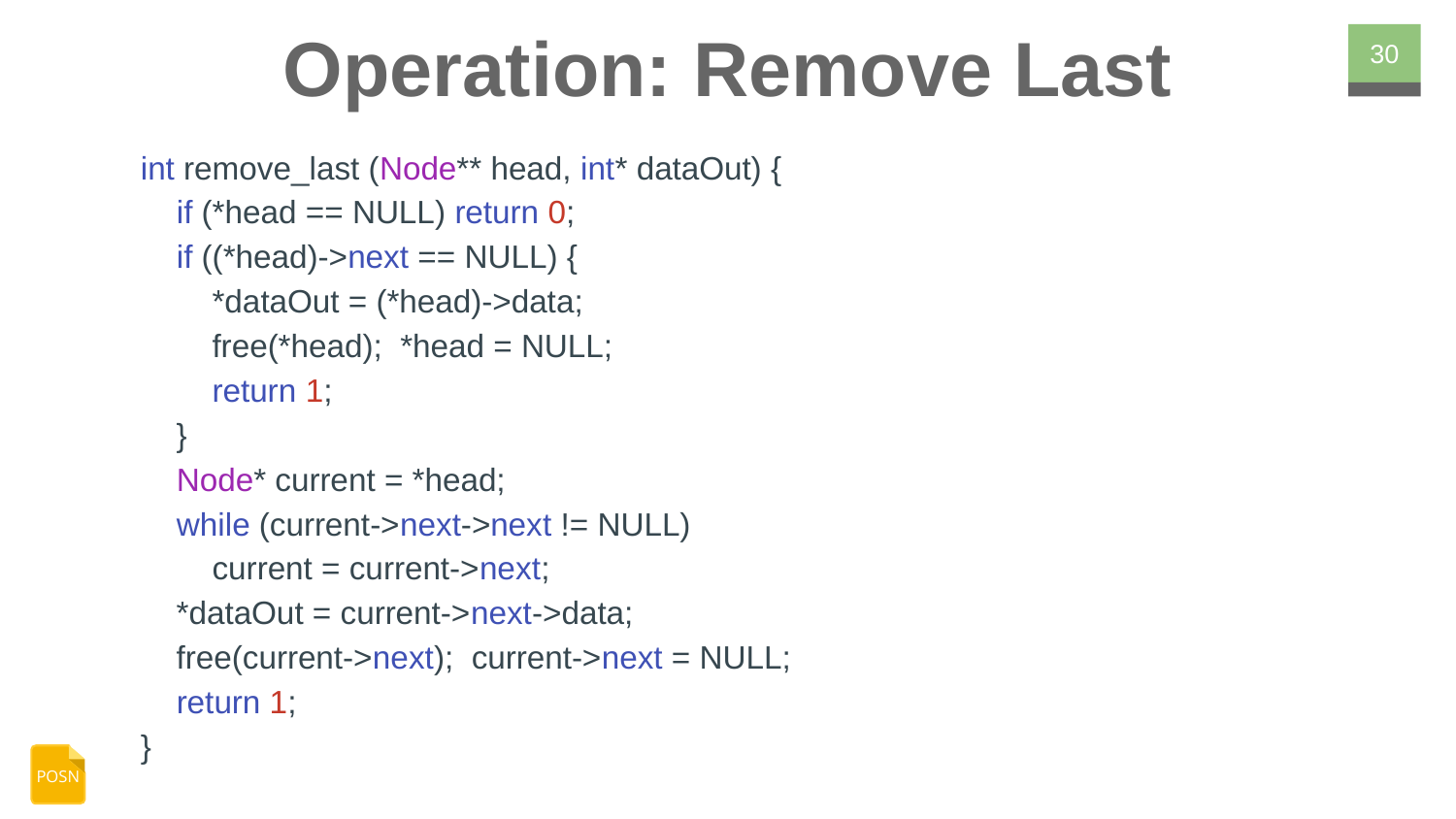

# Operation: Remove Last
30
int remove_last (Node** head, int* dataOut) {
    if (*head == NULL) return 0;
    if ((*head)->next == NULL) {
        *dataOut = (*head)->data;
        free(*head);  *head = NULL;
        return 1;
    }
    Node* current = *head;
    while (current->next->next != NULL)
        current = current->next;
    *dataOut = current->next->data;
    free(current->next);  current->next = NULL;
    return 1;
}